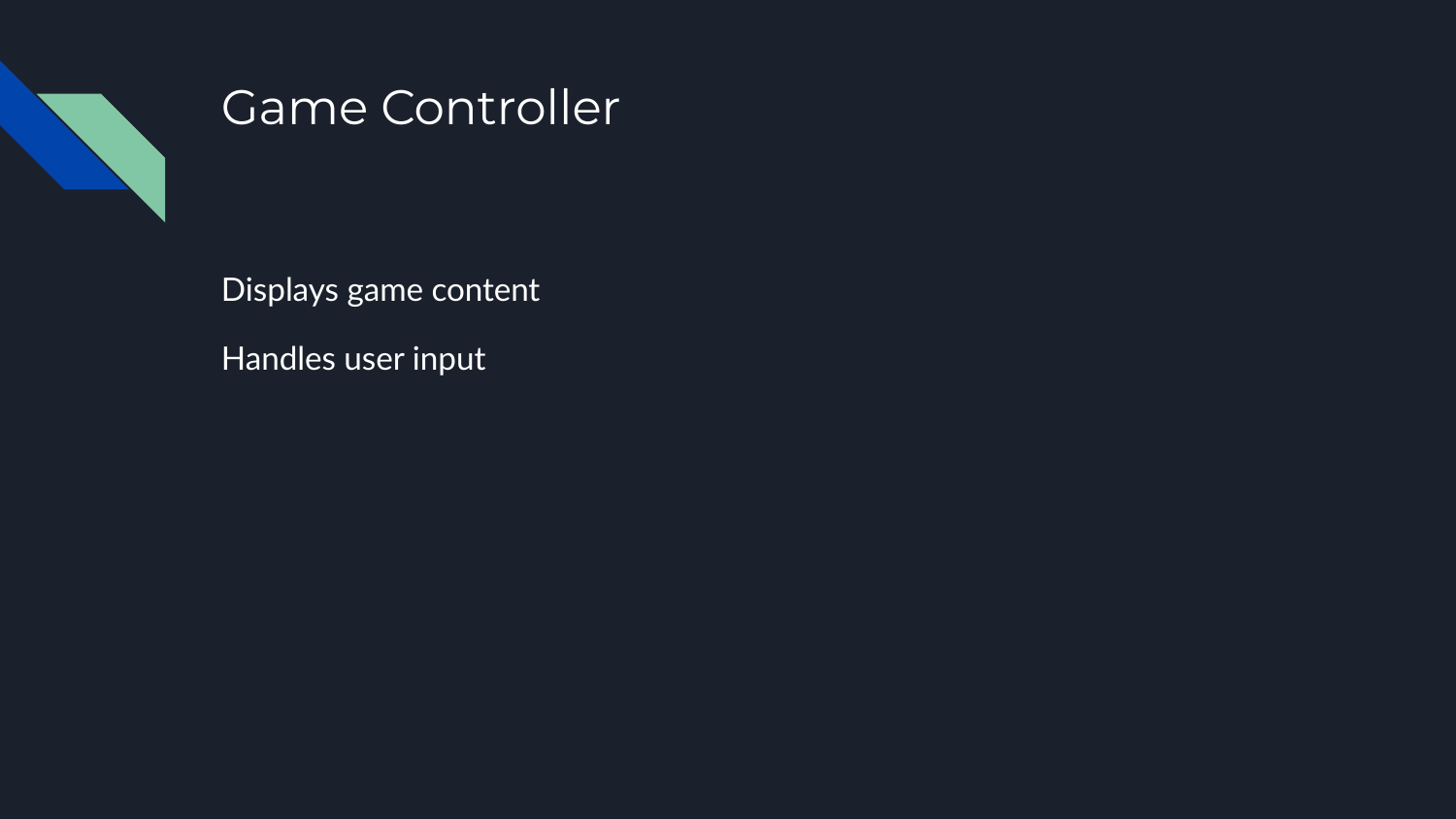

# Game Controller
Displays game content
Handles user input